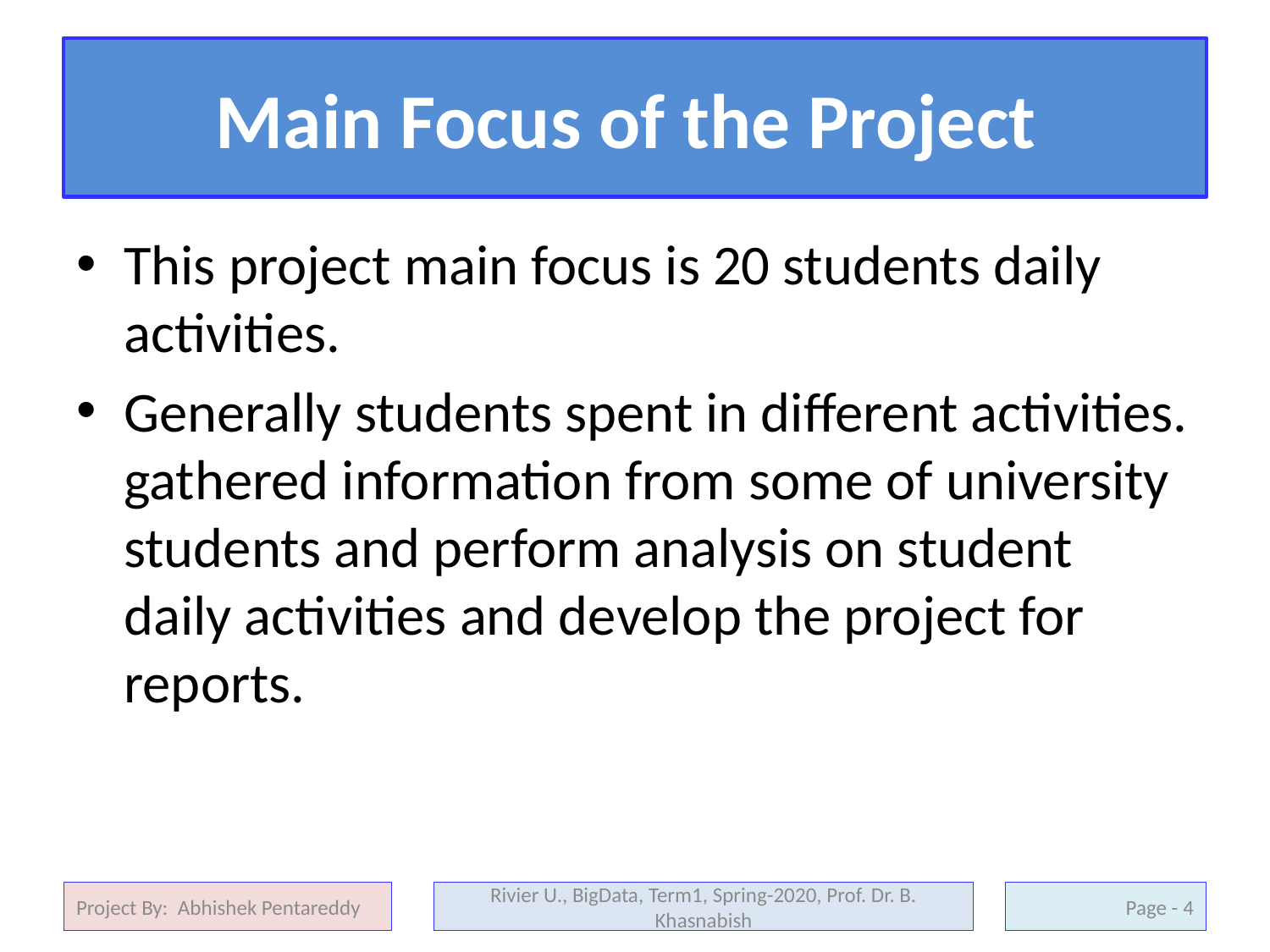

# Main Focus of the Project
This project main focus is 20 students daily activities.
Generally students spent in different activities. gathered information from some of university students and perform analysis on student daily activities and develop the project for reports.
Project By:  Abhishek Pentareddy
Rivier U., BigData, Term1, Spring-2020, Prof. Dr. B. Khasnabish
4